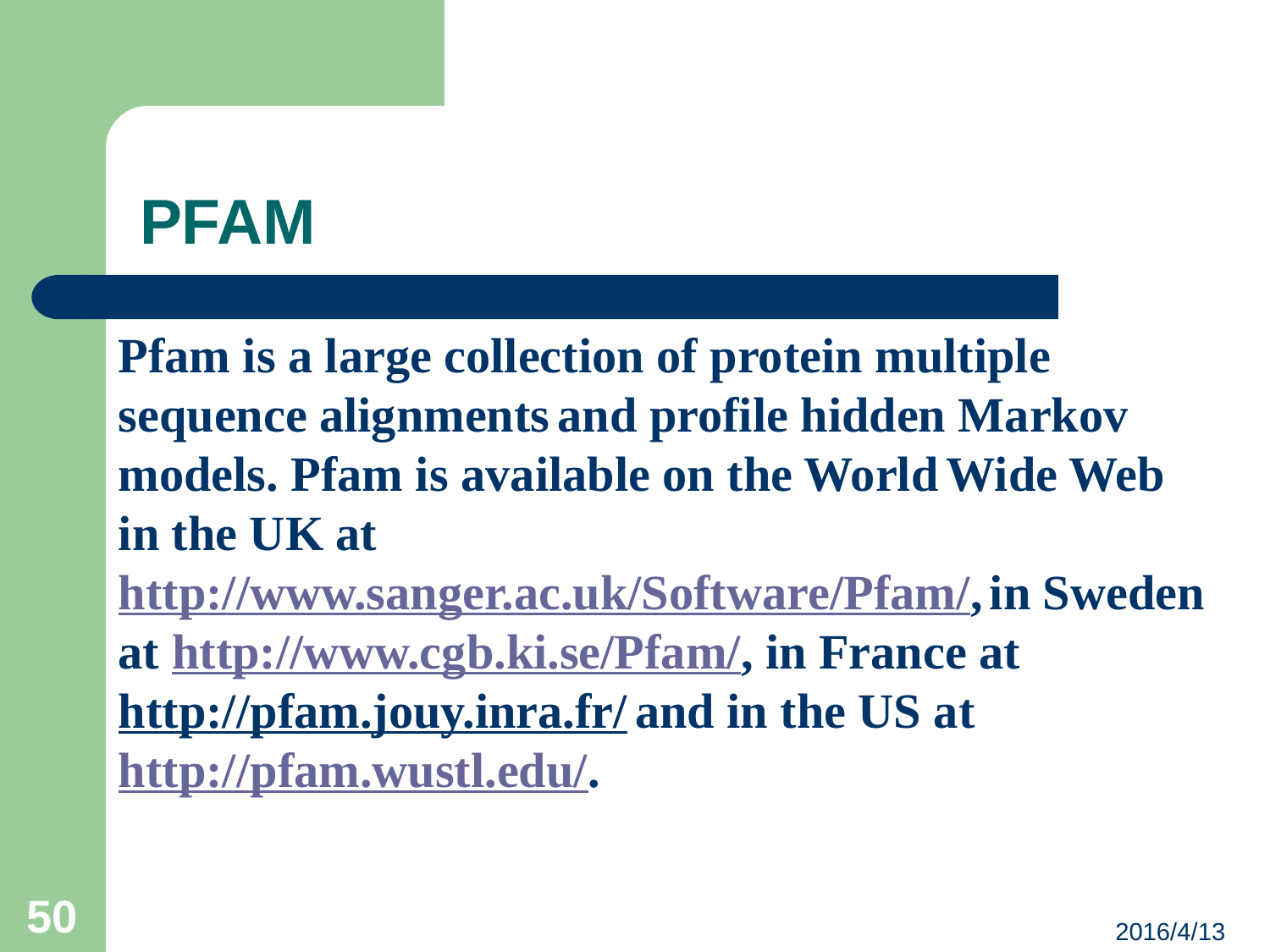

# PFAM
Pfam is a large collection of protein multiple sequence alignments and profile hidden Markov models. Pfam is available on the World Wide Web in the UK at http://www.sanger.ac.uk/Software/Pfam/, in Sweden at http://www.cgb.ki.se/Pfam/, in France at http://pfam.jouy.inra.fr/ and in the US at http://pfam.wustl.edu/.

50
2016/4/13